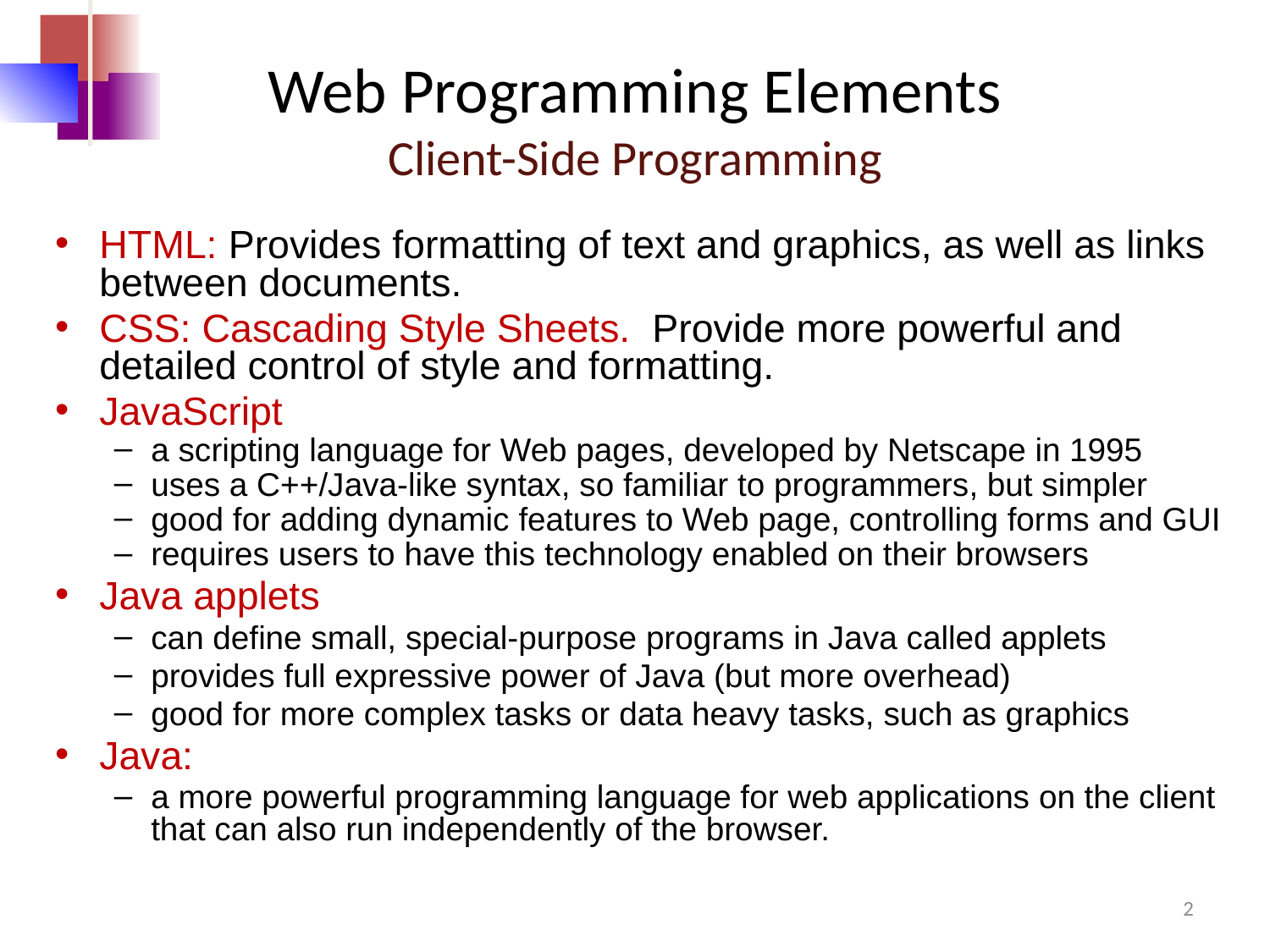

# Web Programming Elements Client-Side Programming
HTML: Provides formatting of text and graphics, as well as links between documents.
CSS: Cascading Style Sheets.  Provide more powerful and detailed control of style and formatting.
JavaScript
a scripting language for Web pages, developed by Netscape in 1995
uses a C++/Java-like syntax, so familiar to programmers, but simpler
good for adding dynamic features to Web page, controlling forms and GUI
requires users to have this technology enabled on their browsers
Java applets
can define small, special-purpose programs in Java called applets
provides full expressive power of Java (but more overhead)
good for more complex tasks or data heavy tasks, such as graphics
Java:
a more powerful programming language for web applications on the client that can also run independently of the browser.
2